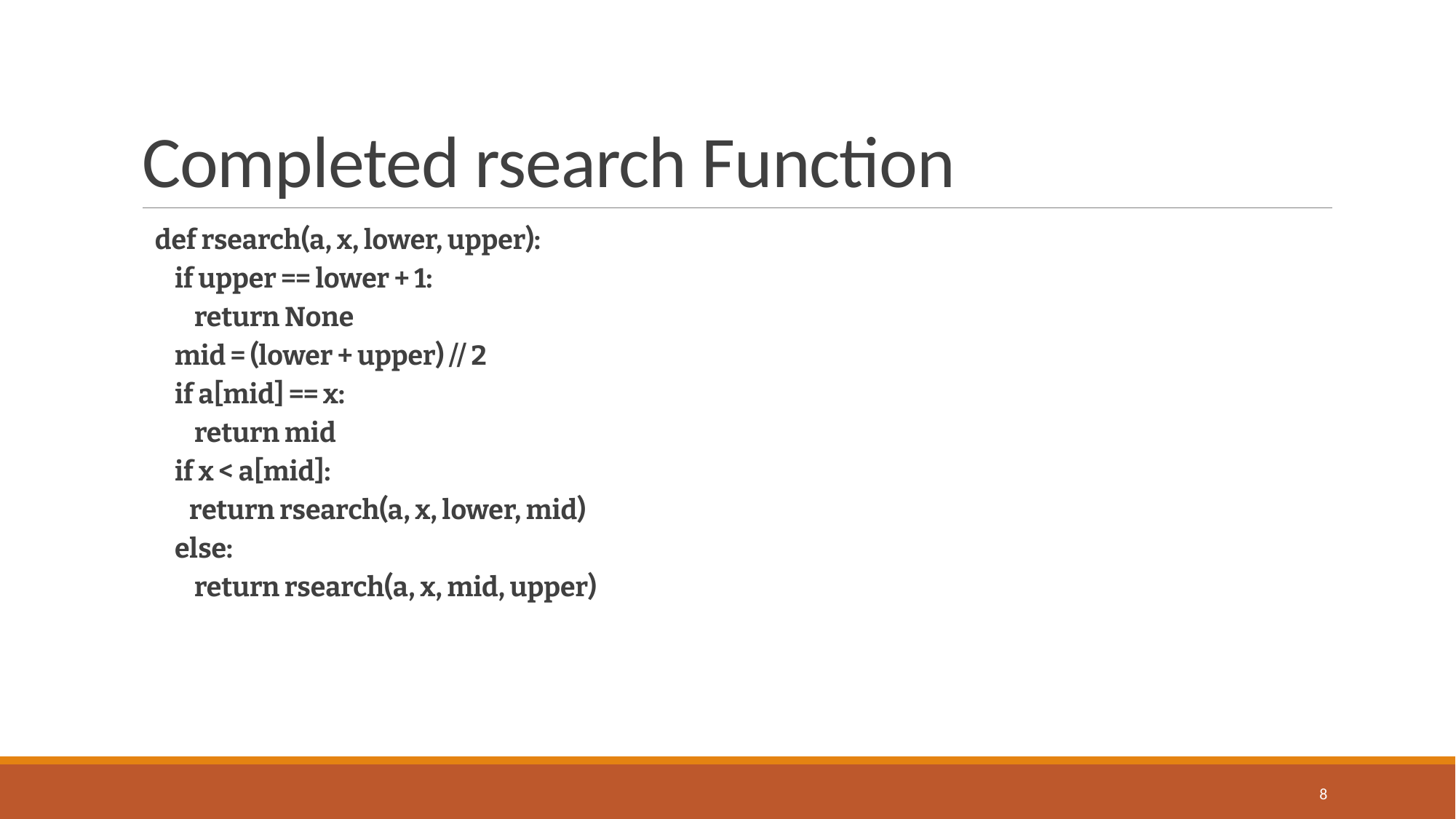

# Completed rsearch Function
def rsearch(a, x, lower, upper):
    if upper == lower + 1:
        return None
    mid = (lower + upper) // 2
    if a[mid] == x:
        return mid
    if x < a[mid]:
       return rsearch(a, x, lower, mid)
    else:
        return rsearch(a, x, mid, upper)

8